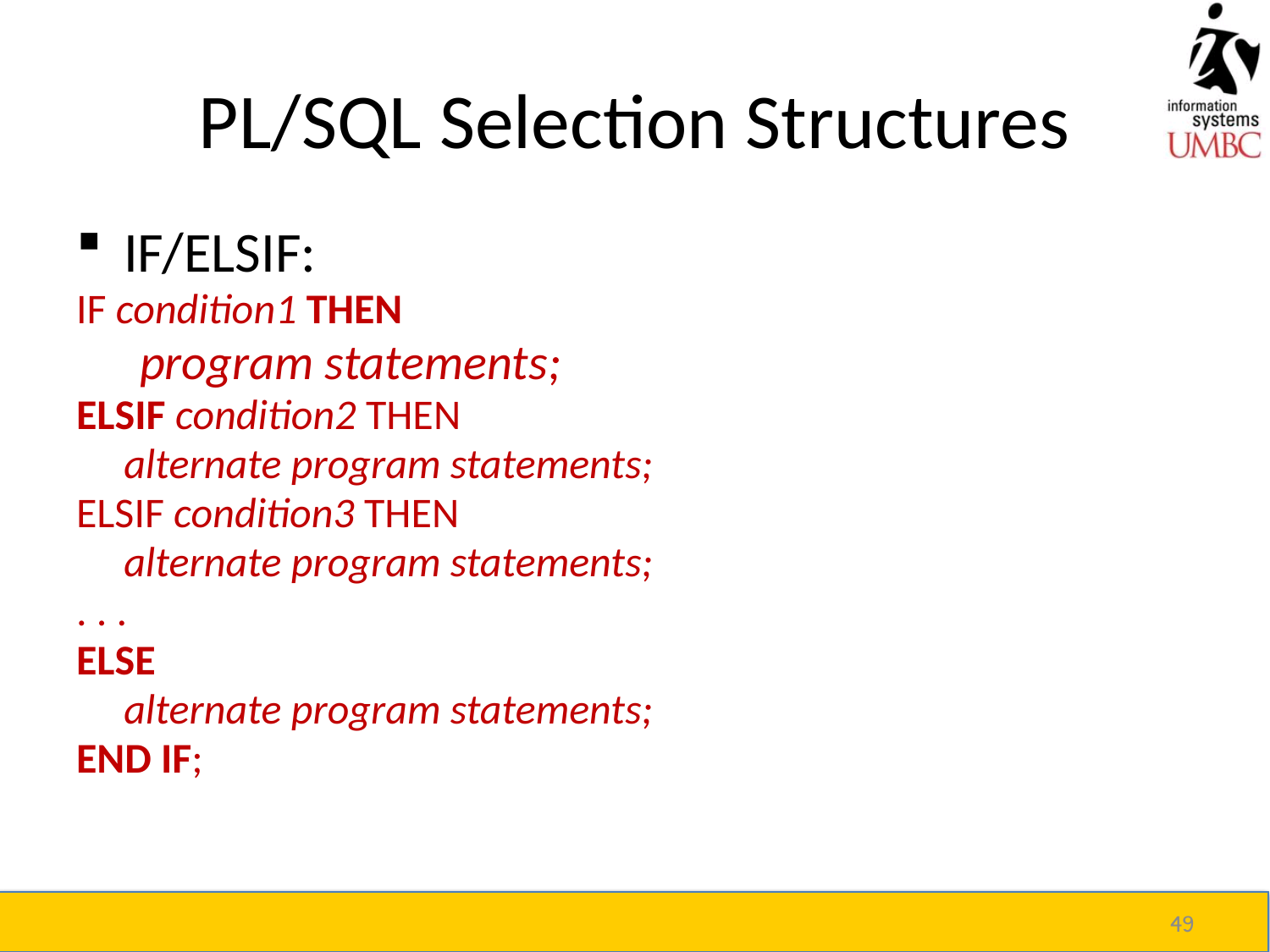

# PL/SQL Selection Structures
IF/ELSIF:
IF condition1 THEN
program statements;
ELSIF condition2 THEN
	alternate program statements;
ELSIF condition3 THEN
	alternate program statements;
. . .
ELSE
	alternate program statements;
END IF;
49